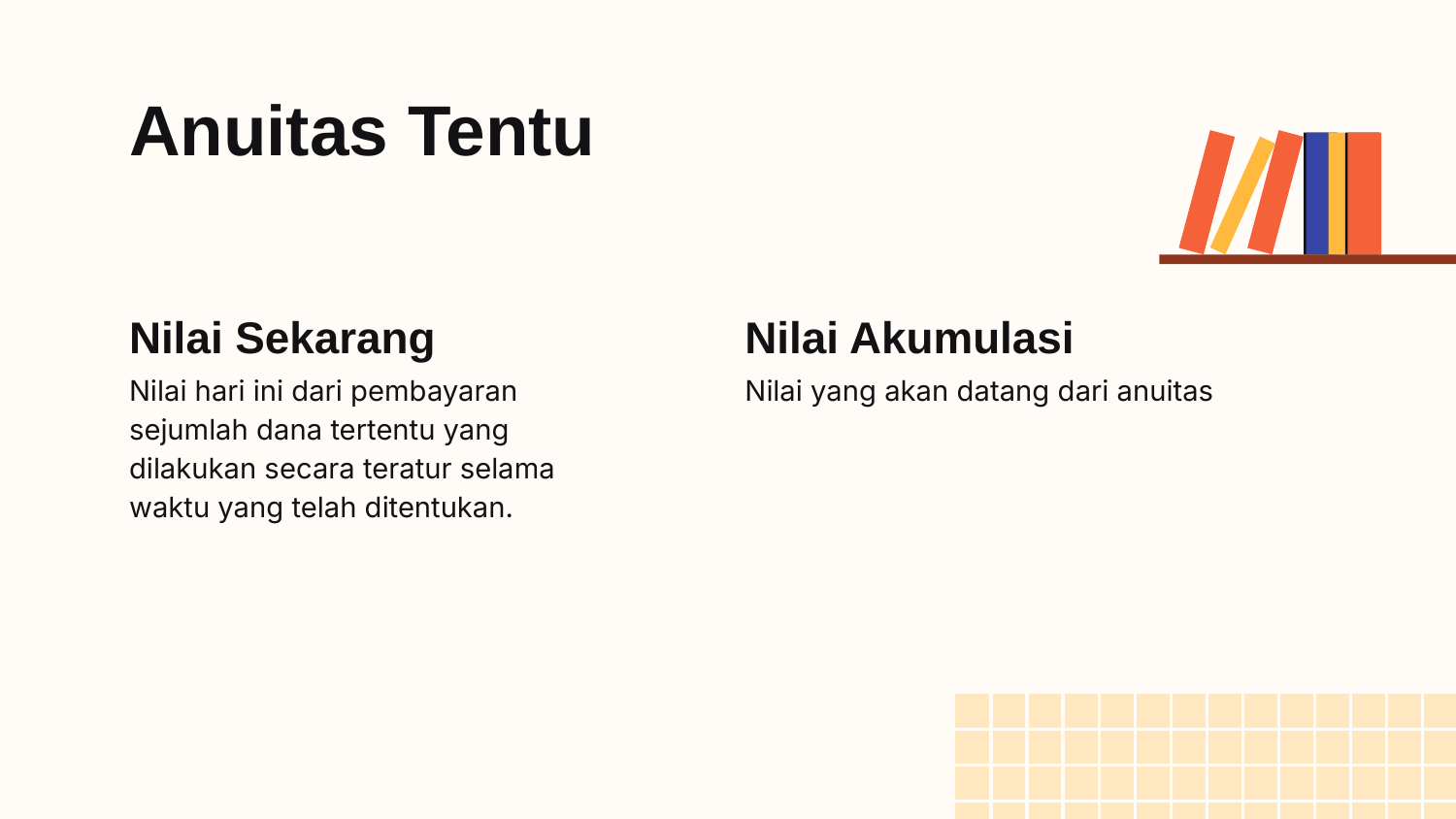

# Anuitas Tentu

Nilai Sekarang
Nilai Akumulasi
Nilai hari ini dari pembayaran sejumlah dana tertentu yang dilakukan secara teratur selama waktu yang telah ditentukan.
Nilai yang akan datang dari anuitas